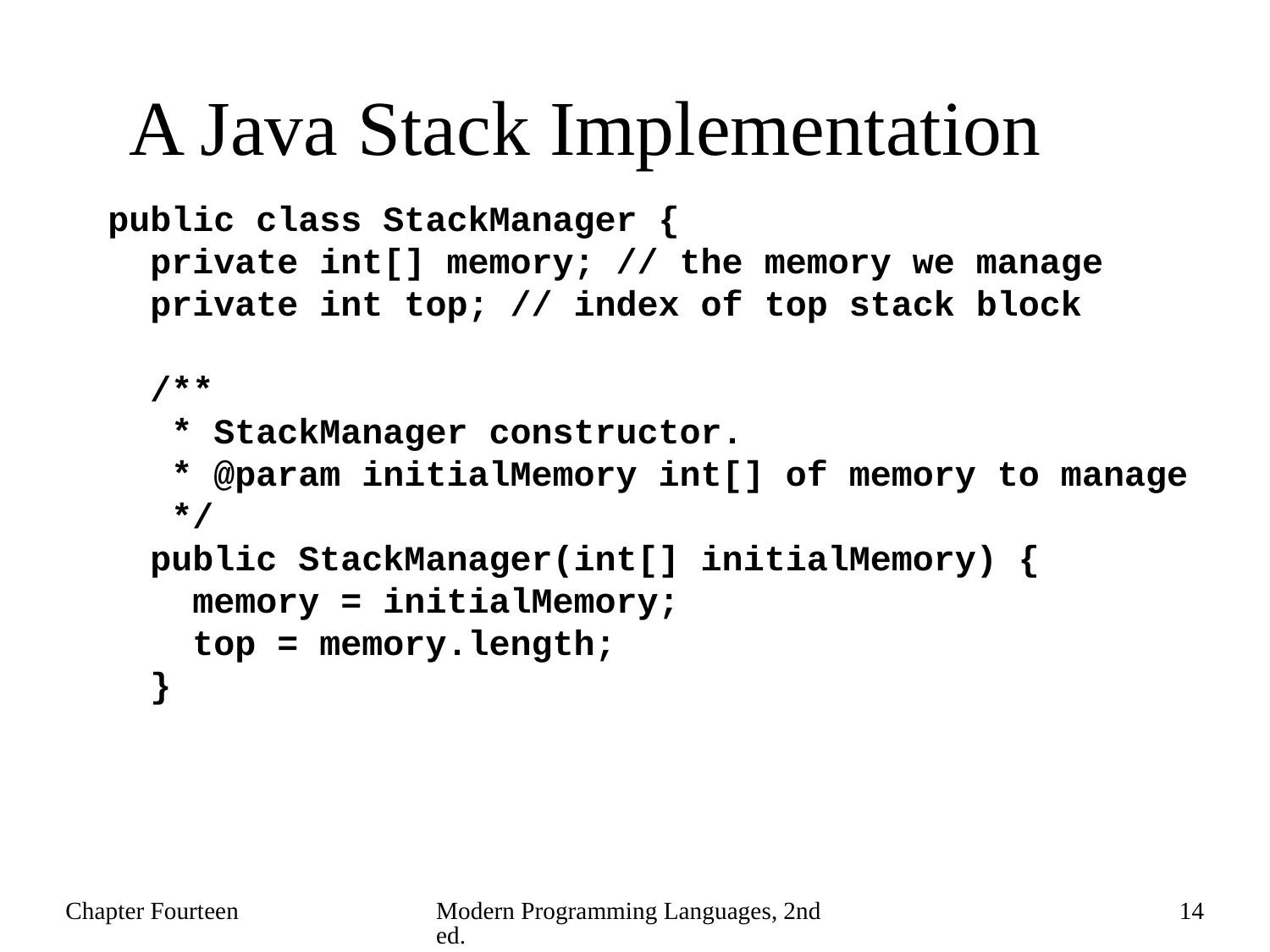

# A Java Stack Implementation
public class StackManager {
  private int[] memory; // the memory we manage
  private int top; // index of top stack block
  /**
   * StackManager constructor.
   * @param initialMemory int[] of memory to manage
   */
  public StackManager(int[] initialMemory) {
    memory = initialMemory;
    top = memory.length;
  }
Chapter Fourteen
Modern Programming Languages, 2nd ed.
14